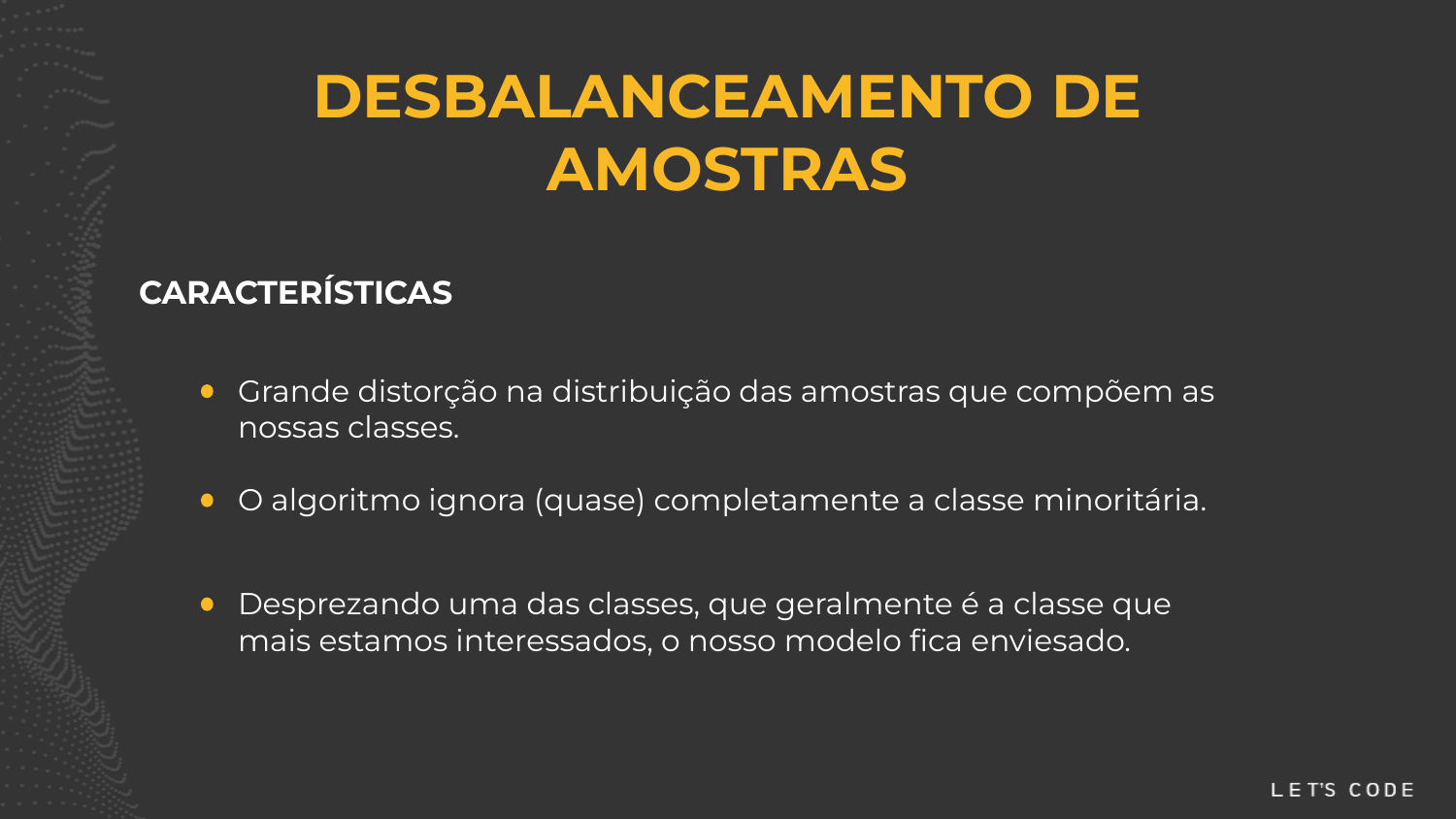

# DESBALANCEAMENTO DE
AMOSTRAS
CARACTERÍSTICAS
Grande distorção na distribuição das amostras que compõem as nossas classes.

O algoritmo ignora (quase) completamente a classe minoritária.

Desprezando uma das classes, que geralmente é a classe que mais estamos interessados, o nosso modelo fica enviesado.